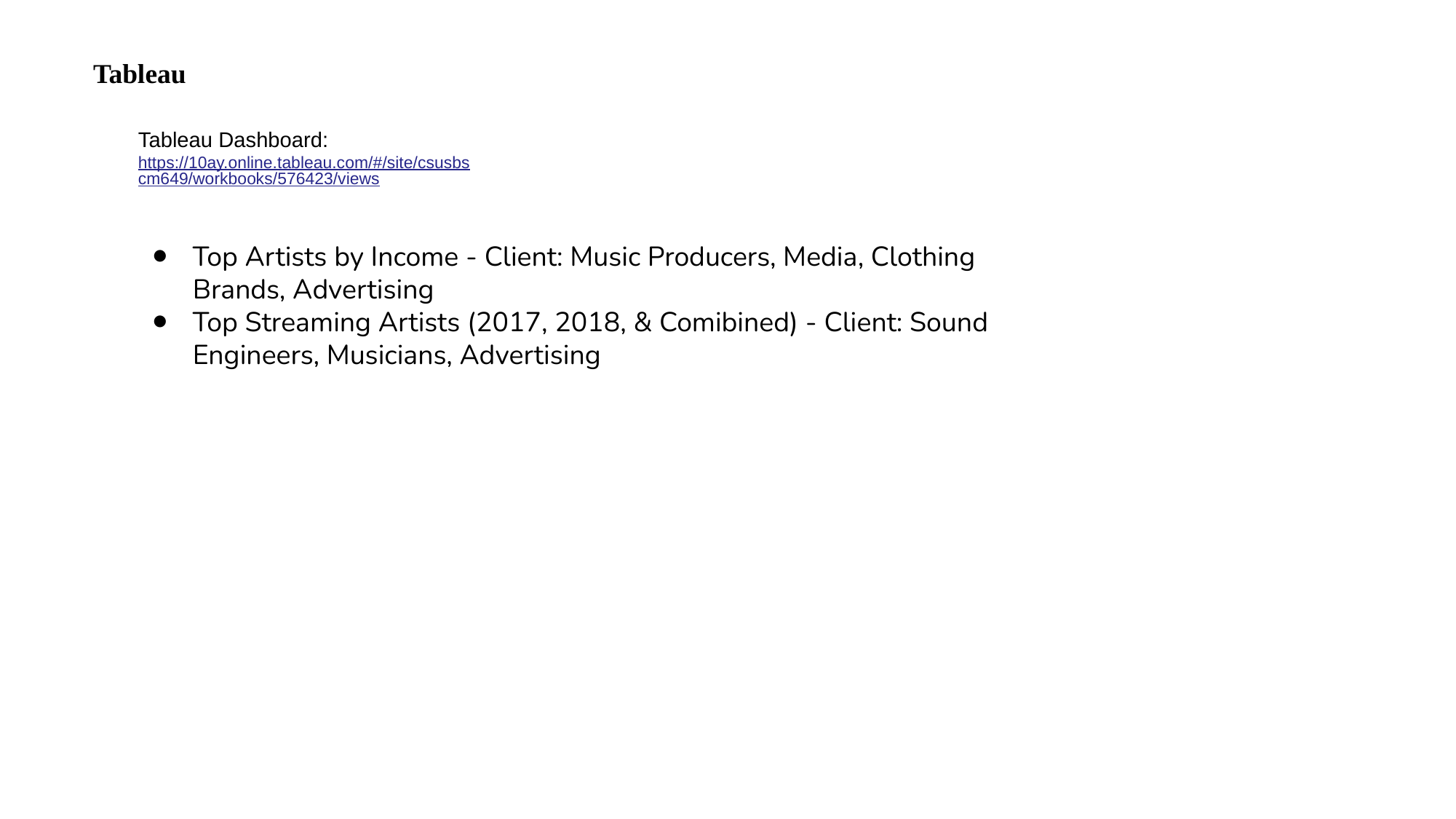

Tableau
Tableau Dashboard: https://10ay.online.tableau.com/#/site/csusbscm649/workbooks/576423/views
Top Artists by Income - Client: Music Producers, Media, Clothing Brands, Advertising
Top Streaming Artists (2017, 2018, & Comibined) - Client: Sound Engineers, Musicians, Advertising